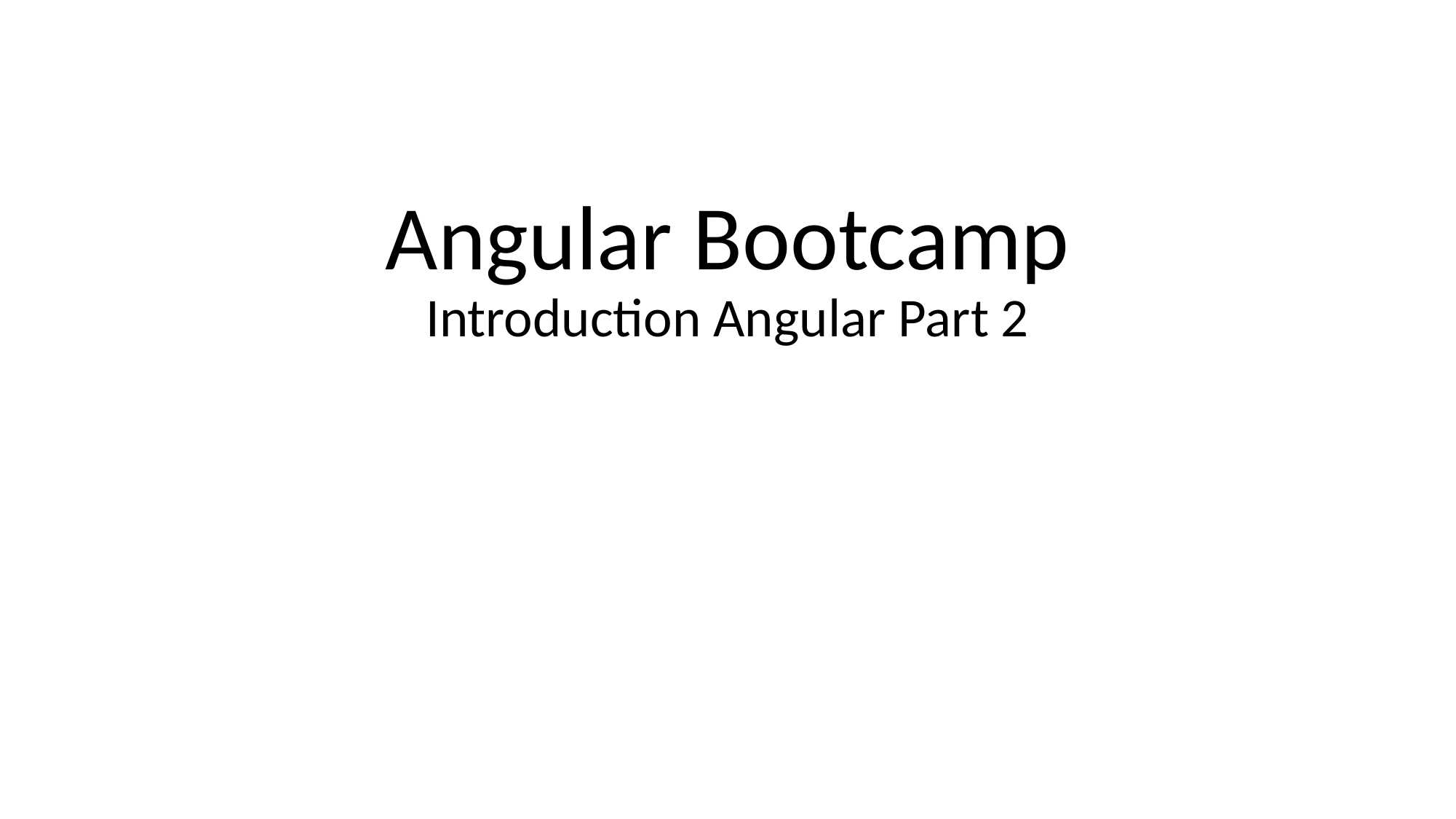

# Angular Bootcamp Introduction Angular Part 2